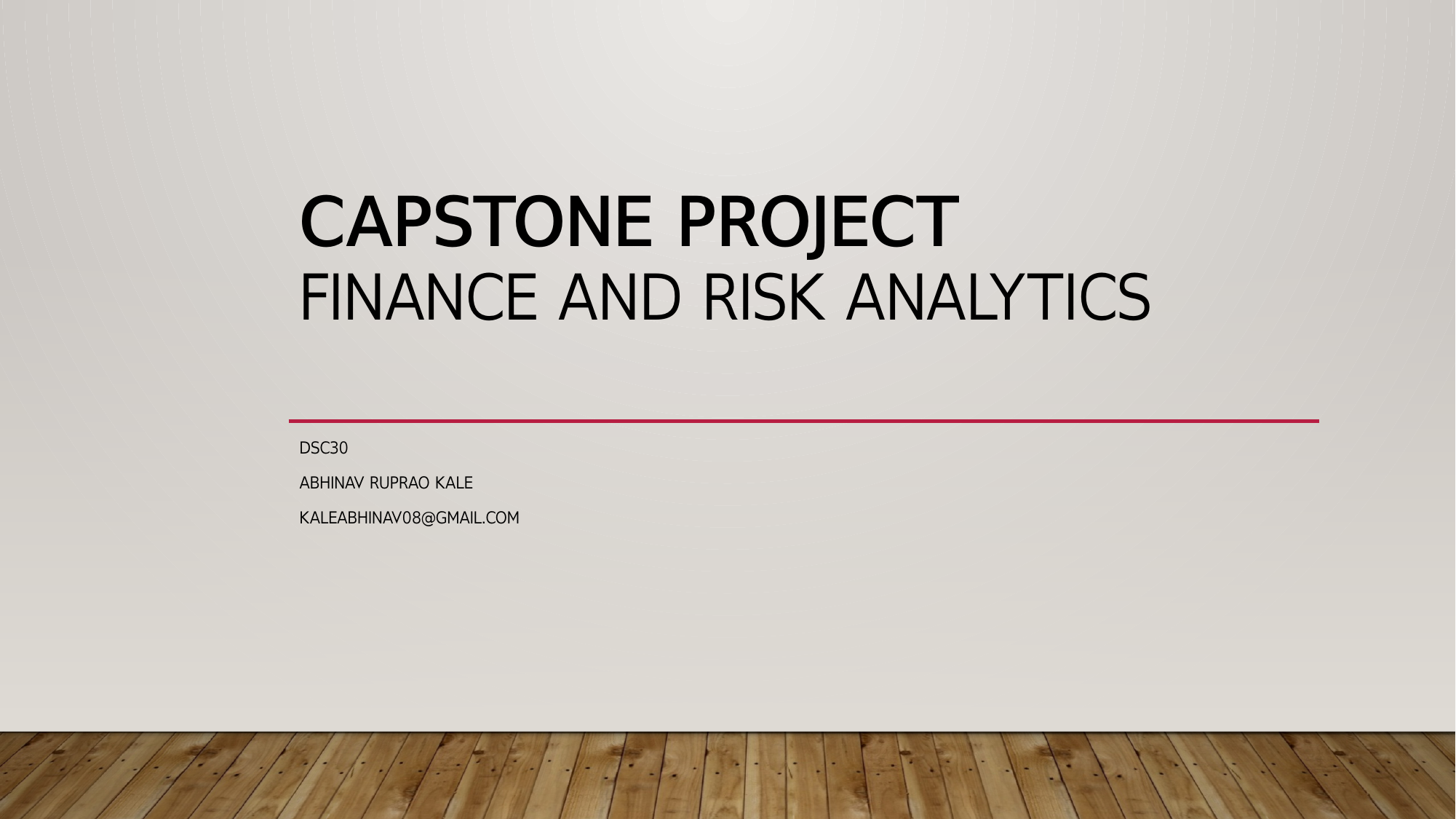

# Capstone Project Finance and Risk Analytics
DSC30
Abhinav Ruprao Kale
kaleabhinav08@gmail.com